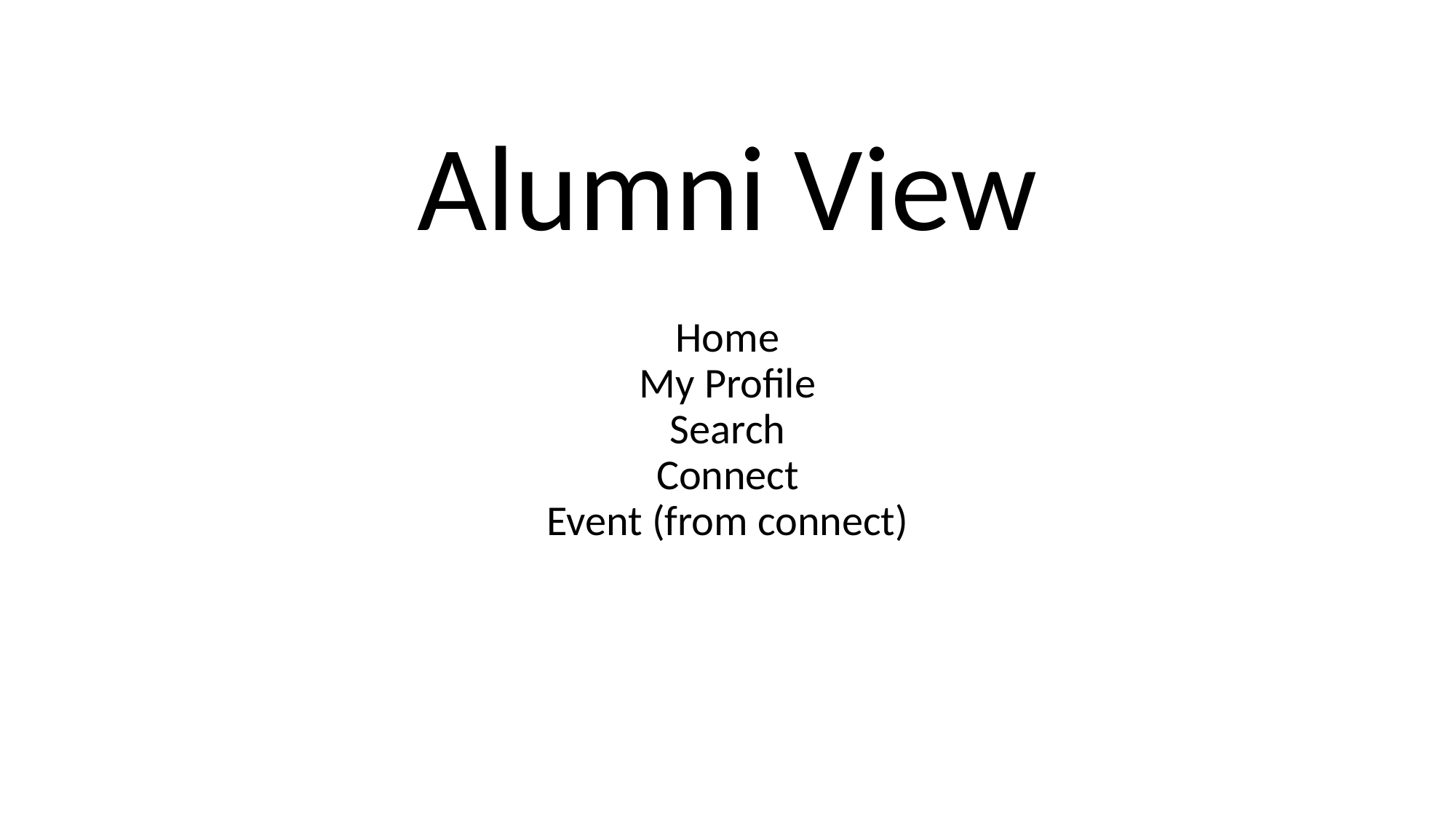

# Alumni View
Home
My Profile
Search
Connect
Event (from connect)